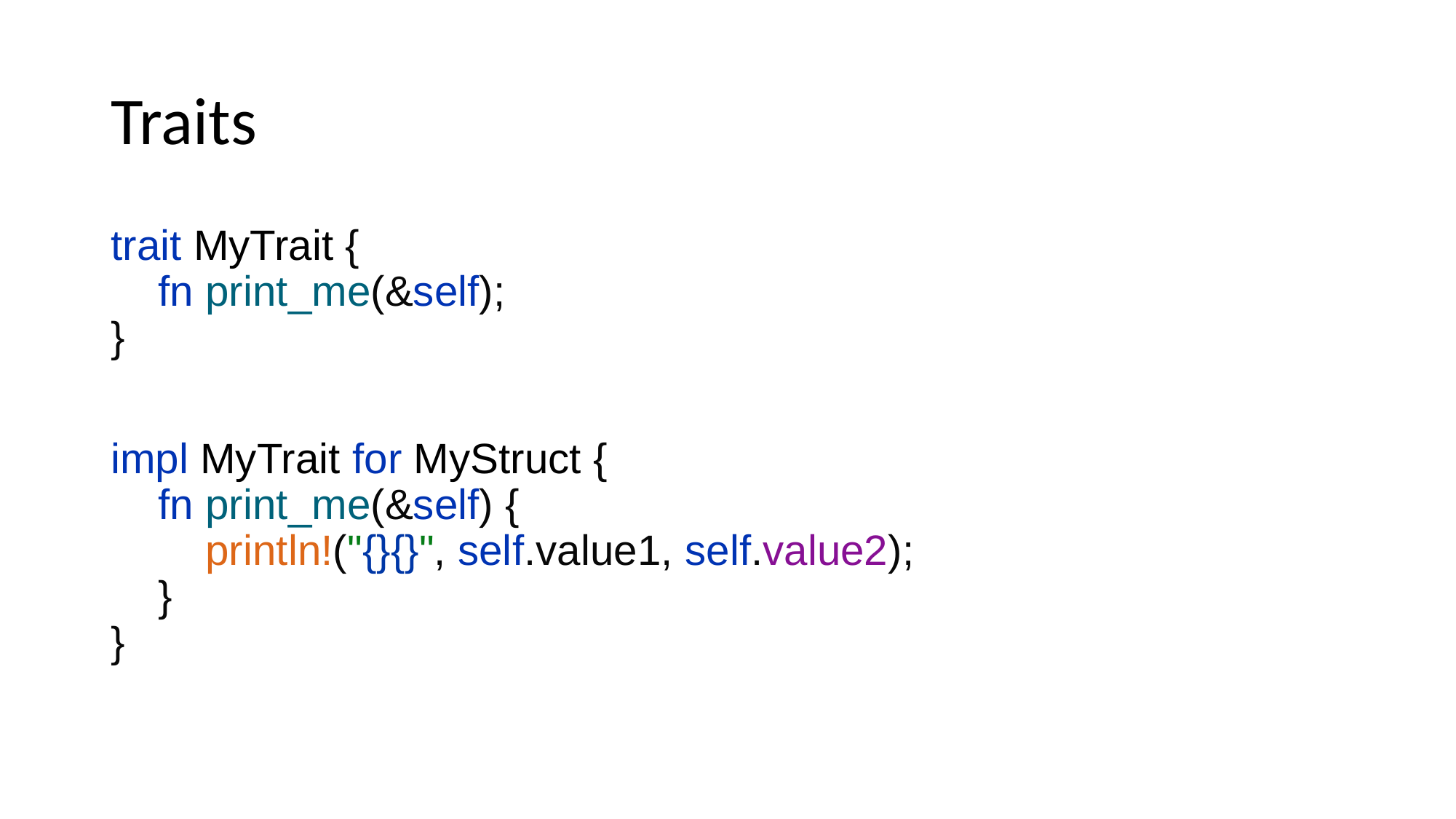

# Traits
trait MyTrait {
    fn print_me(&self);
}

impl MyTrait for MyStruct {
    fn print_me(&self) {
        println!("{}{}", self.value1, self.value2);
    }
}